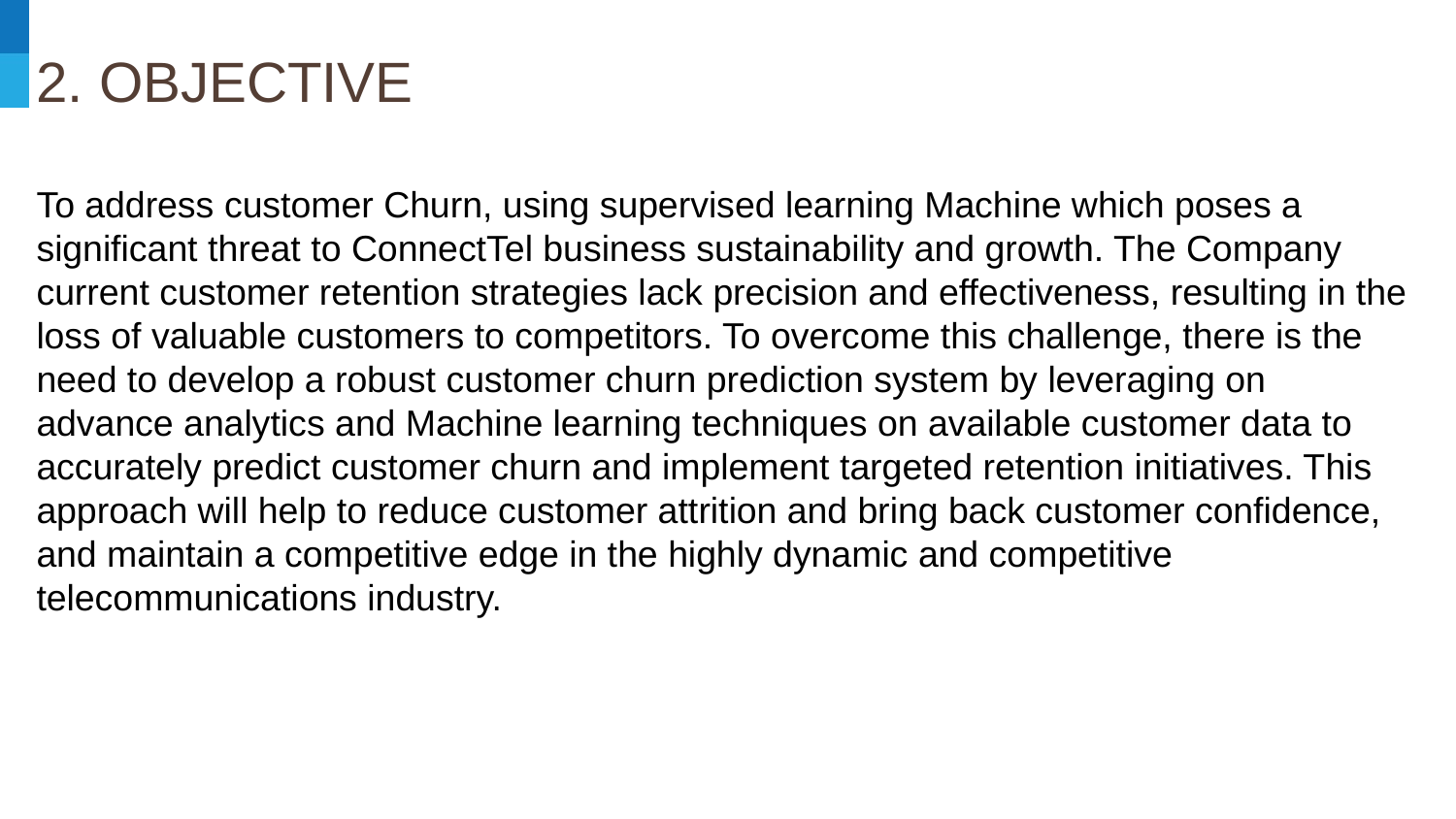

2. OBJECTIVE

To address customer Churn, using supervised learning Machine which poses a significant threat to ConnectTel business sustainability and growth. The Company current customer retention strategies lack precision and effectiveness, resulting in the loss of valuable customers to competitors. To overcome this challenge, there is the need to develop a robust customer churn prediction system by leveraging on advance analytics and Machine learning techniques on available customer data to accurately predict customer churn and implement targeted retention initiatives. This approach will help to reduce customer attrition and bring back customer confidence,  and maintain a competitive edge in the highly dynamic and competitive telecommunications industry.